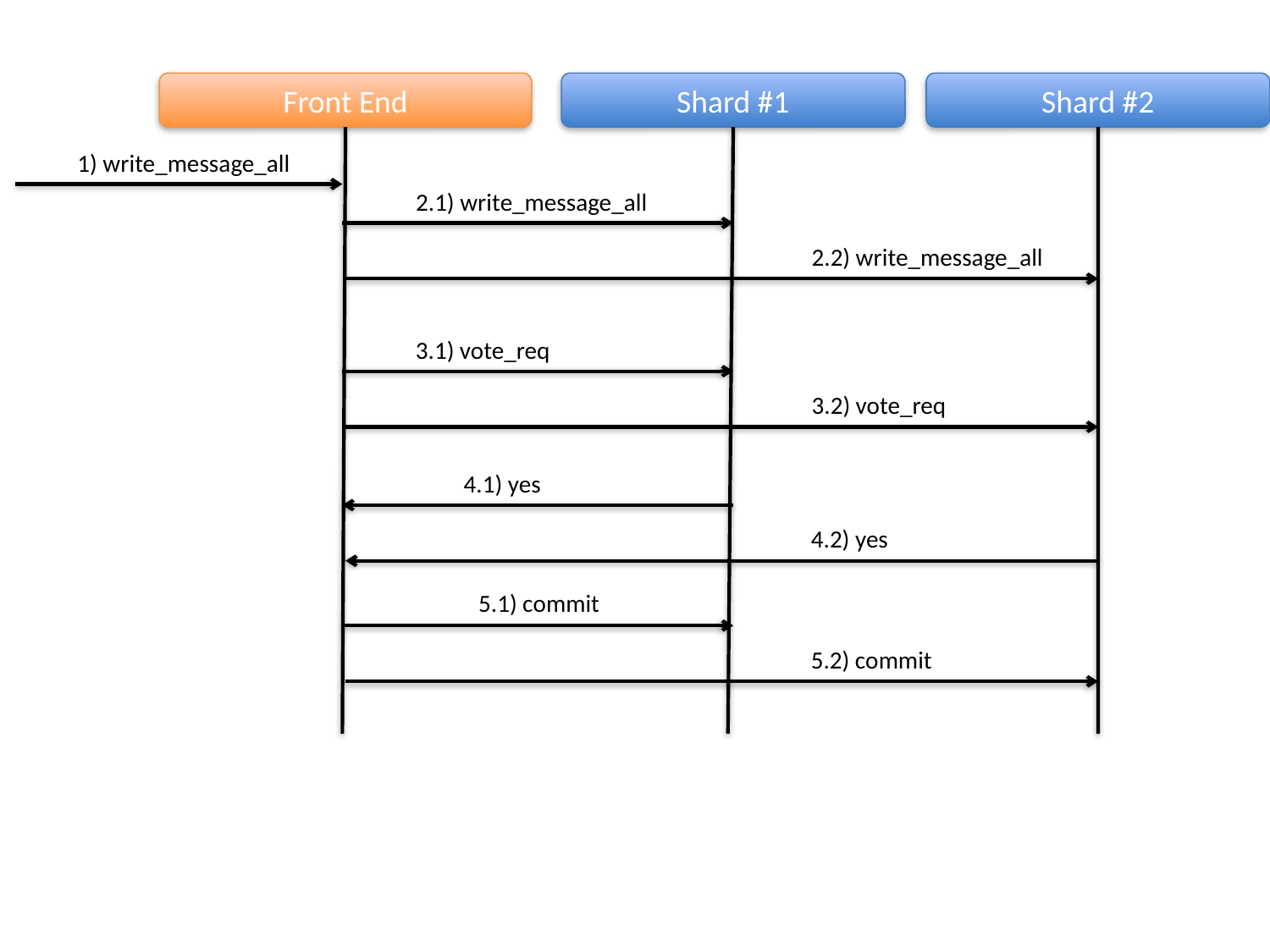

Front End
Shard #1
Shard #2
1) write_message_all
2.1) write_message_all
2.2) write_message_all
3.1) vote_req
3.2) vote_req
4.1) yes
4.2) yes
5.1) commit
5.2) commit